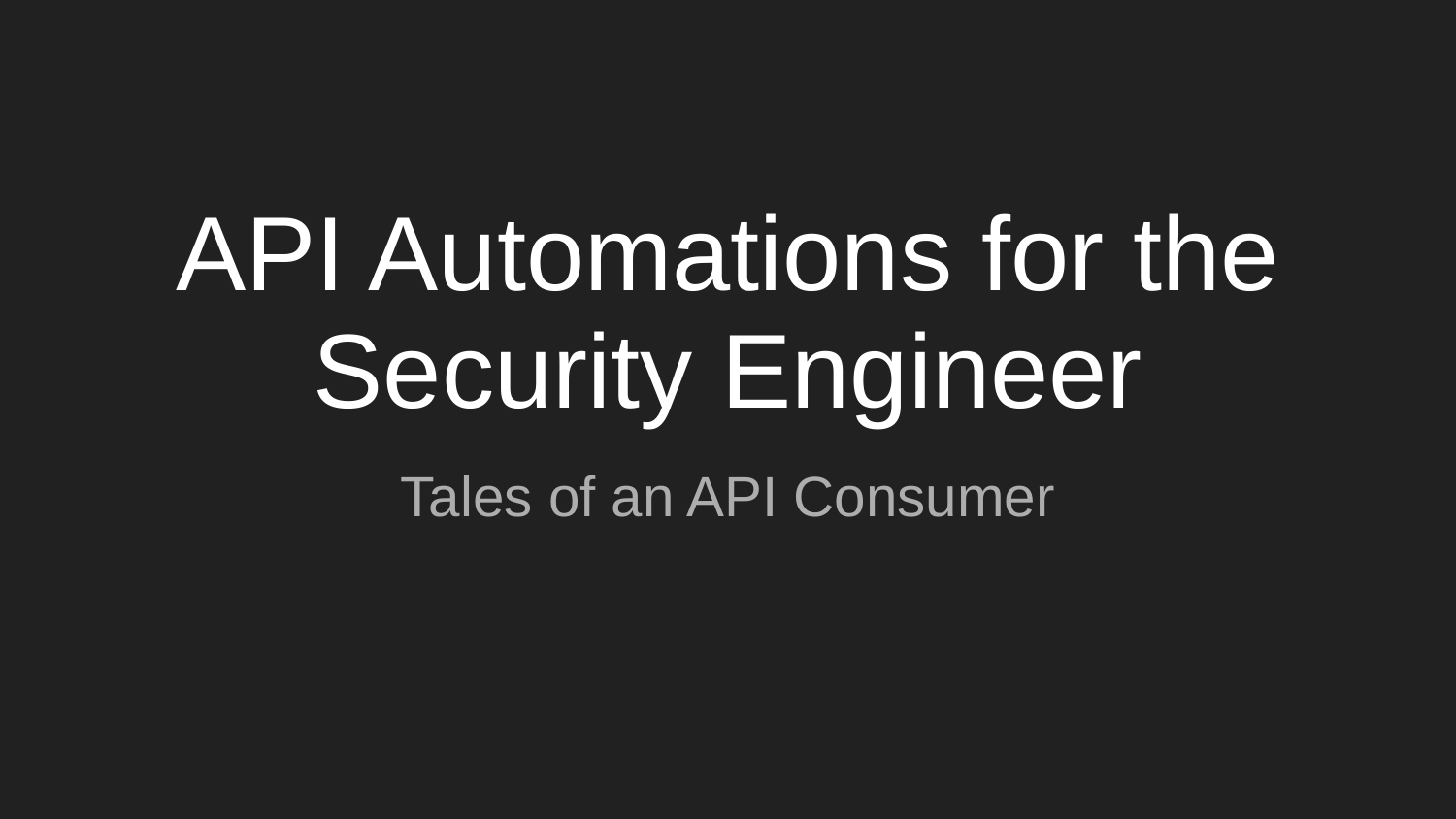

# API Automations for the Security Engineer
Tales of an API Consumer